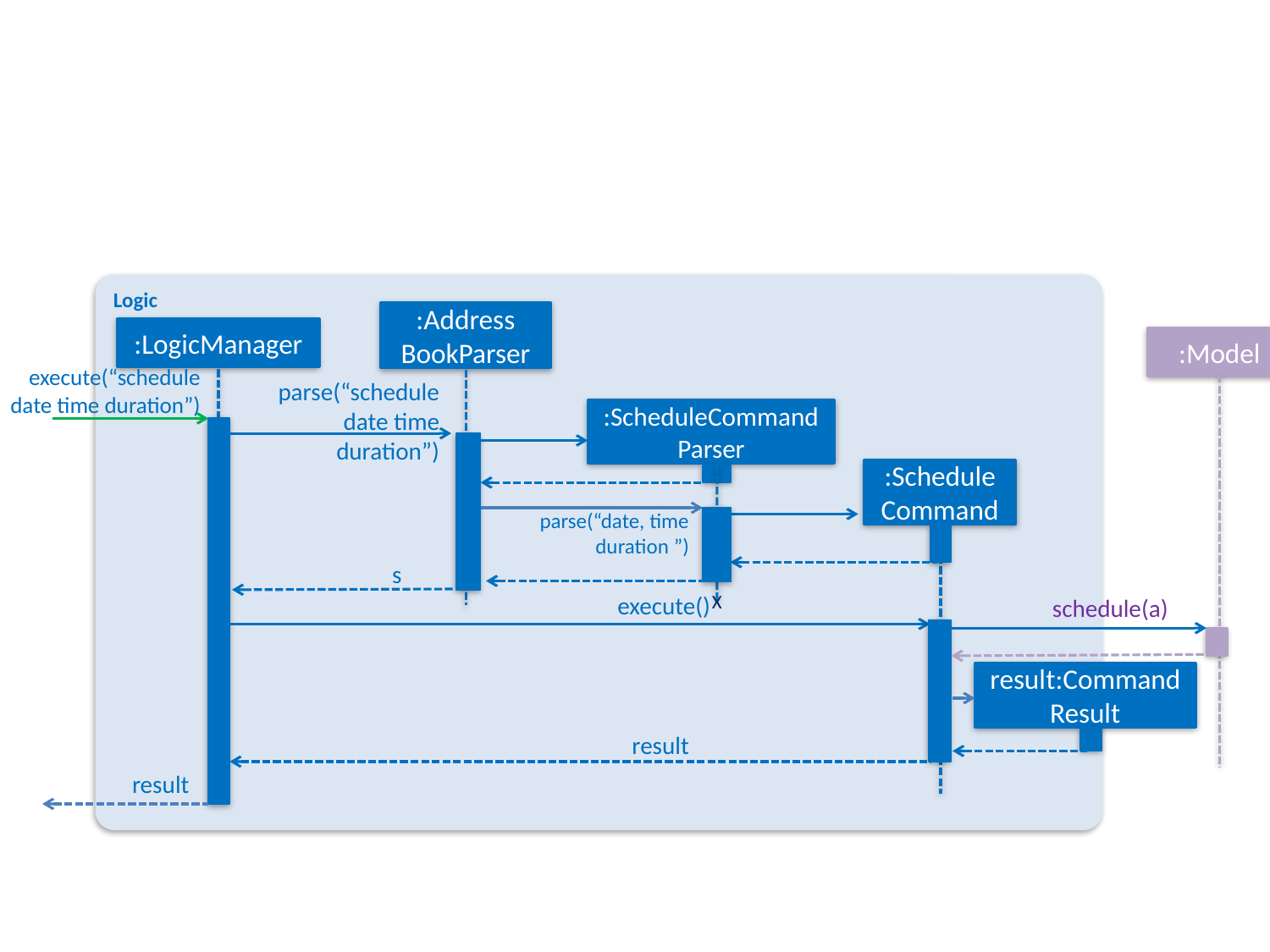

Logic
:Address
BookParser
:LogicManager
:Model
execute(“schedule date time duration”)
parse(“schedule date time duration”)
:ScheduleCommand
Parser

:Schedule
Command

parse(“date, time duration ”)

s
X
execute()
schedule(a)

result:Command Result

result
result